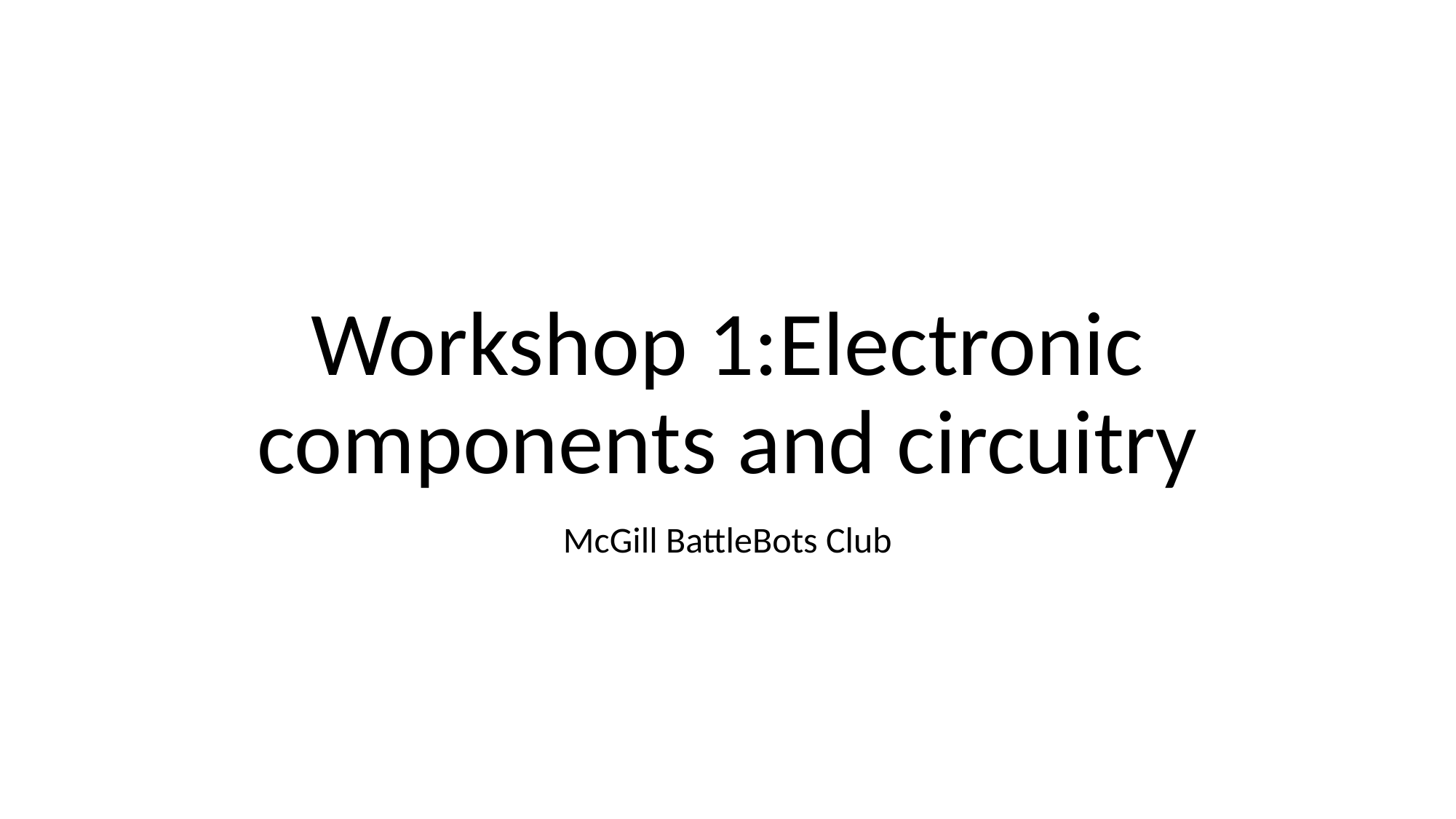

# Workshop 1:Electronic components and circuitry
McGill BattleBots Club